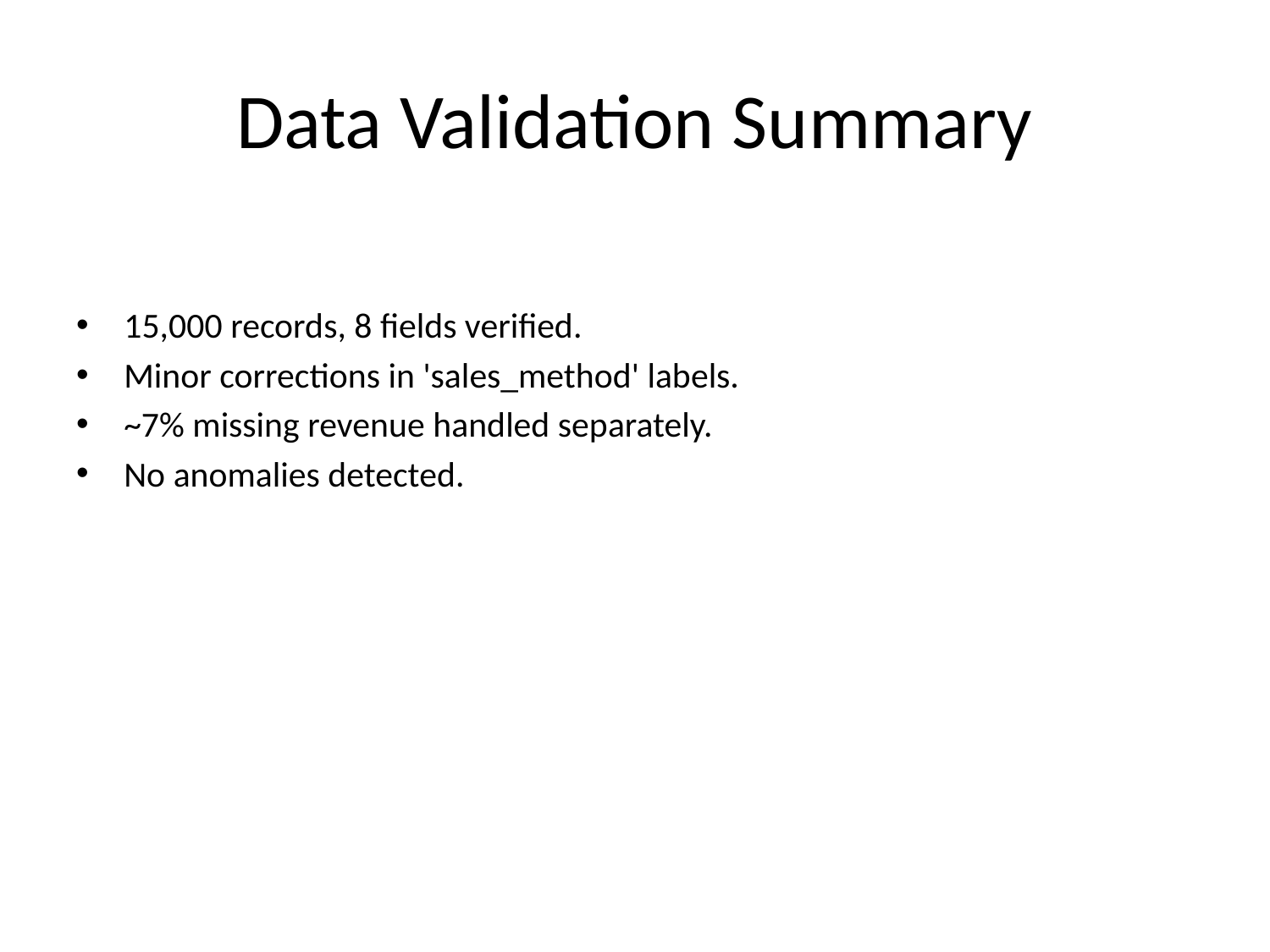

# Data Validation Summary

15,000 records, 8 fields verified.
Minor corrections in 'sales_method' labels.
~7% missing revenue handled separately.
No anomalies detected.